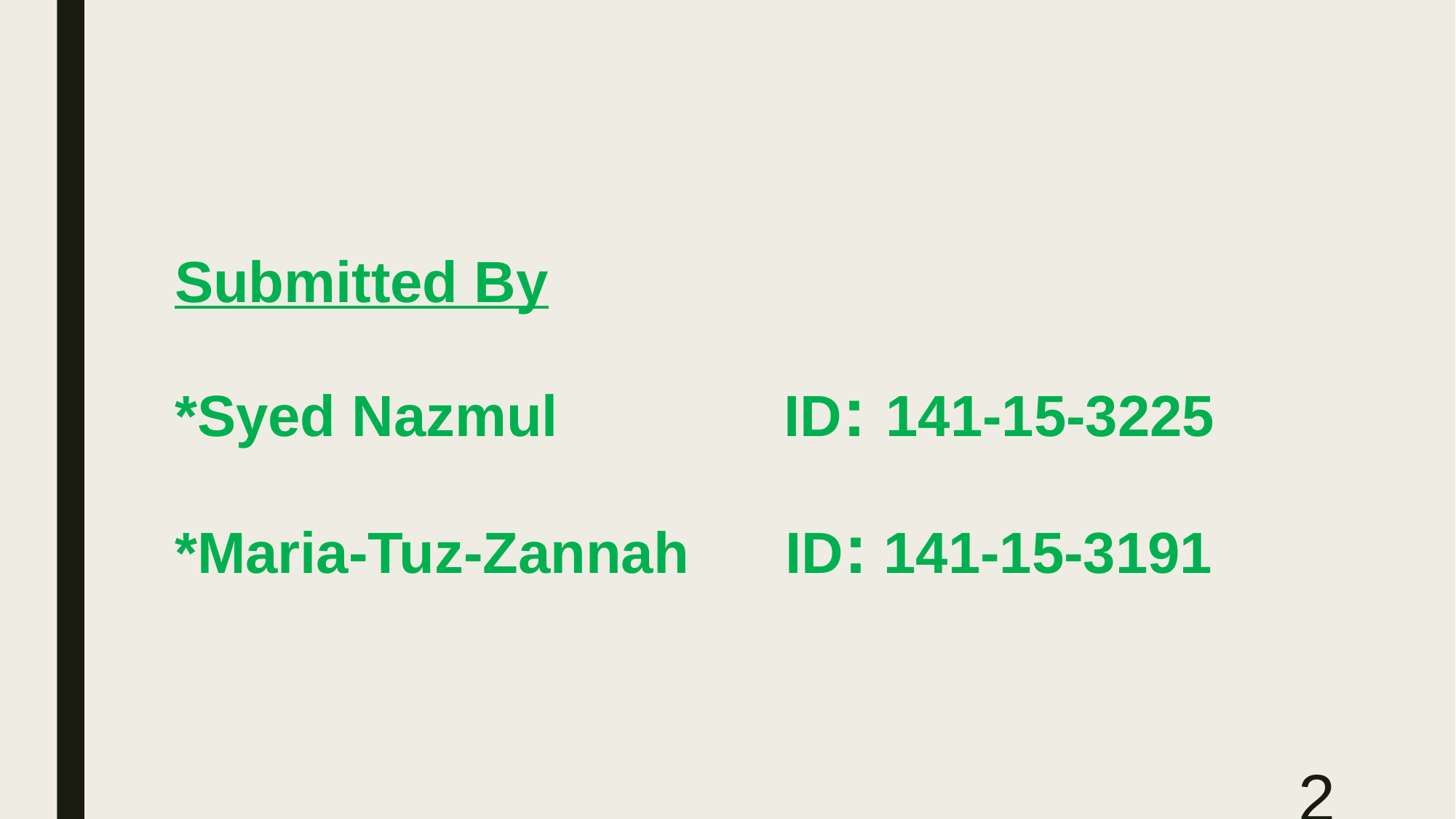

# Submitted By *Syed Nazmul              ID: 141-15-3225 *Maria-Tuz-Zannah      ID: 141-15-3191

2